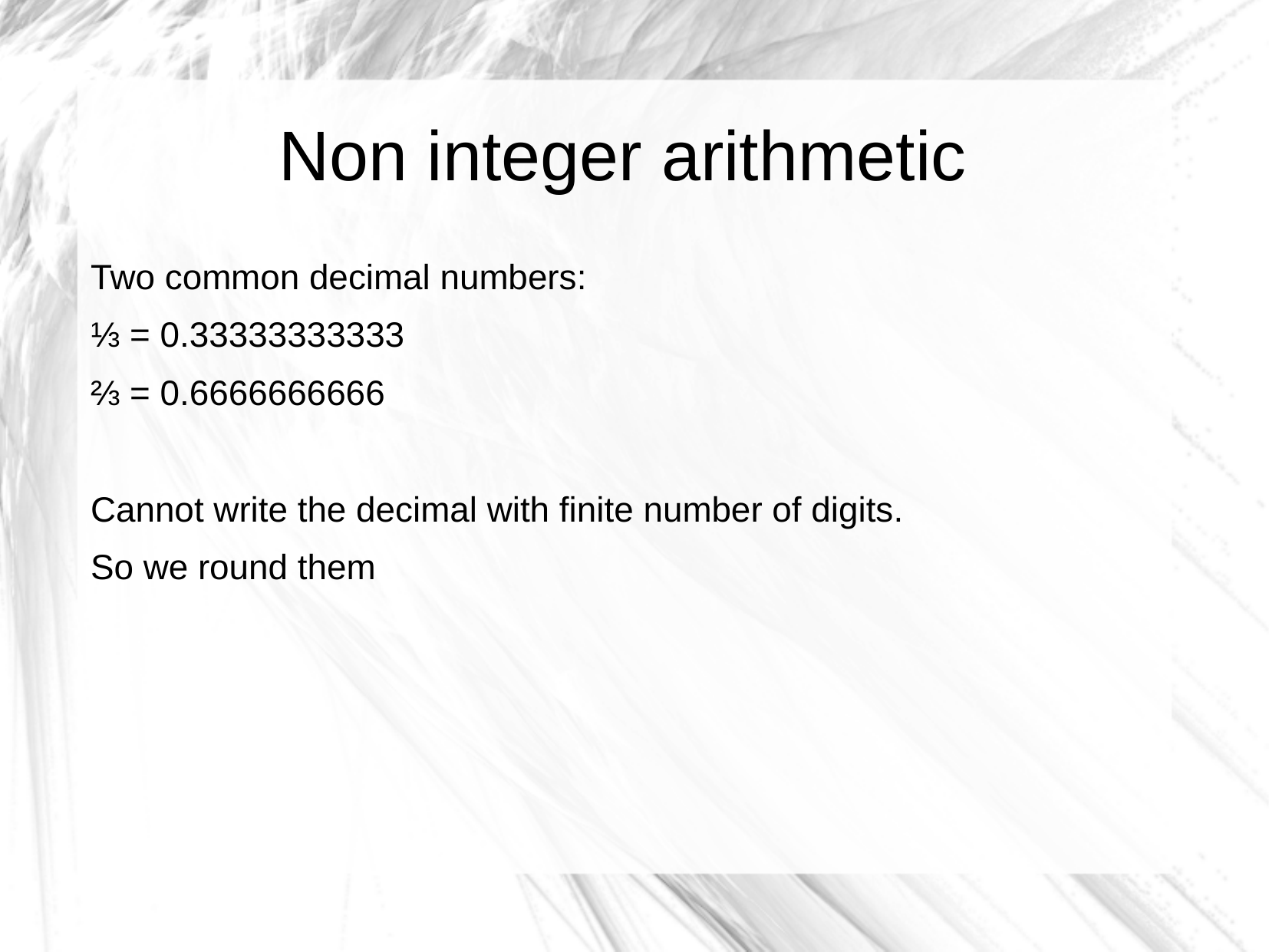

# Non integer arithmetic
Two common decimal numbers:
⅓ = 0.33333333333
⅔ = 0.6666666666

Cannot write the decimal with finite number of digits.
So we round them